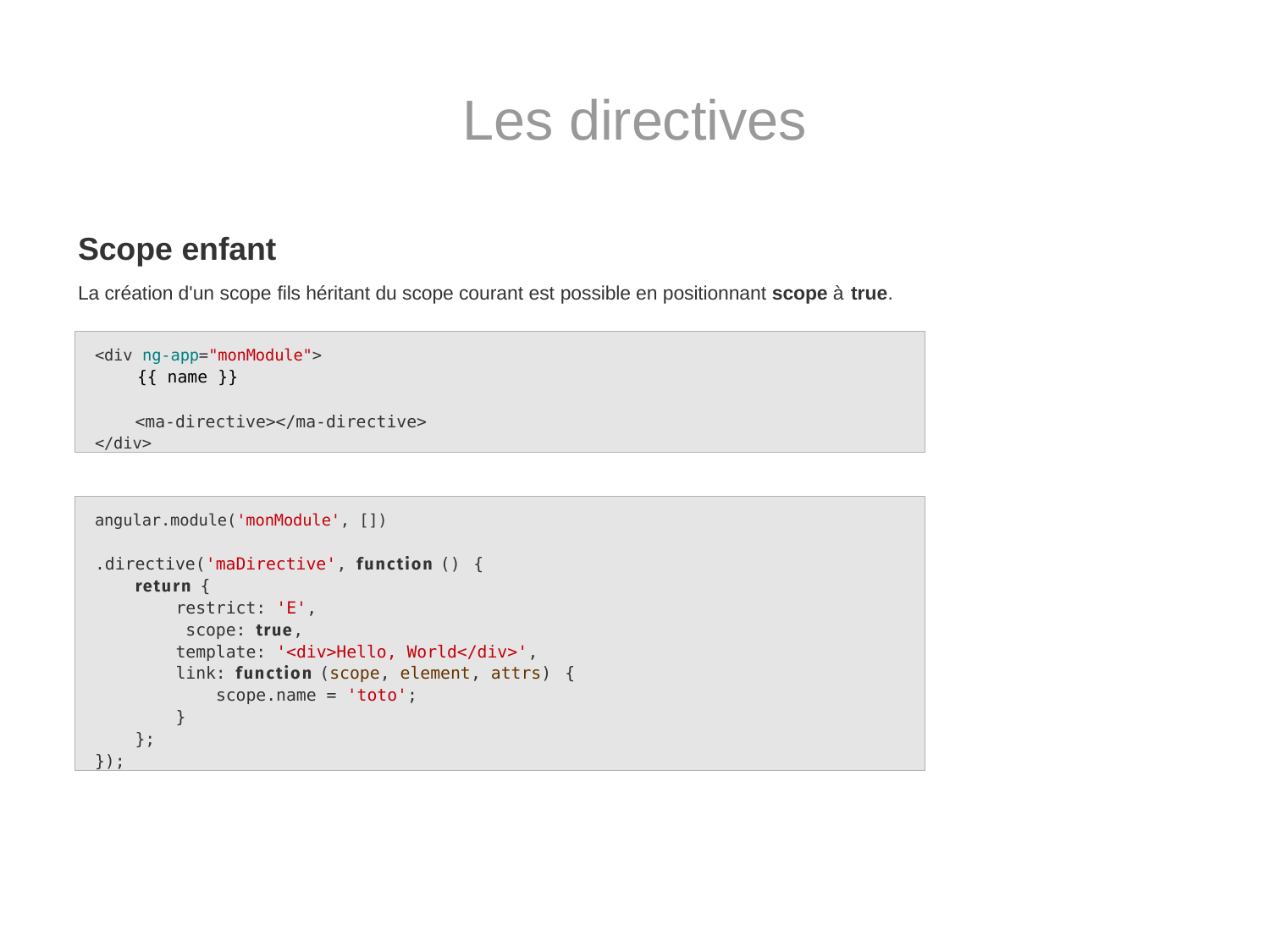

# Les directives
Scope enfant
La création d'un scope fils héritant du scope courant est possible en positionnant scope à true.

<div ng-app="monModule">
{{ name }}

<ma-directive></ma-directive>
</div>
angular.module('monModule', [])

.directive('maDirective', function () {
return {
restrict: 'E',  scope: true,
template: '<div>Hello, World</div>',  link: function (scope, element, attrs) {
scope.name = 'toto';
}
};
});